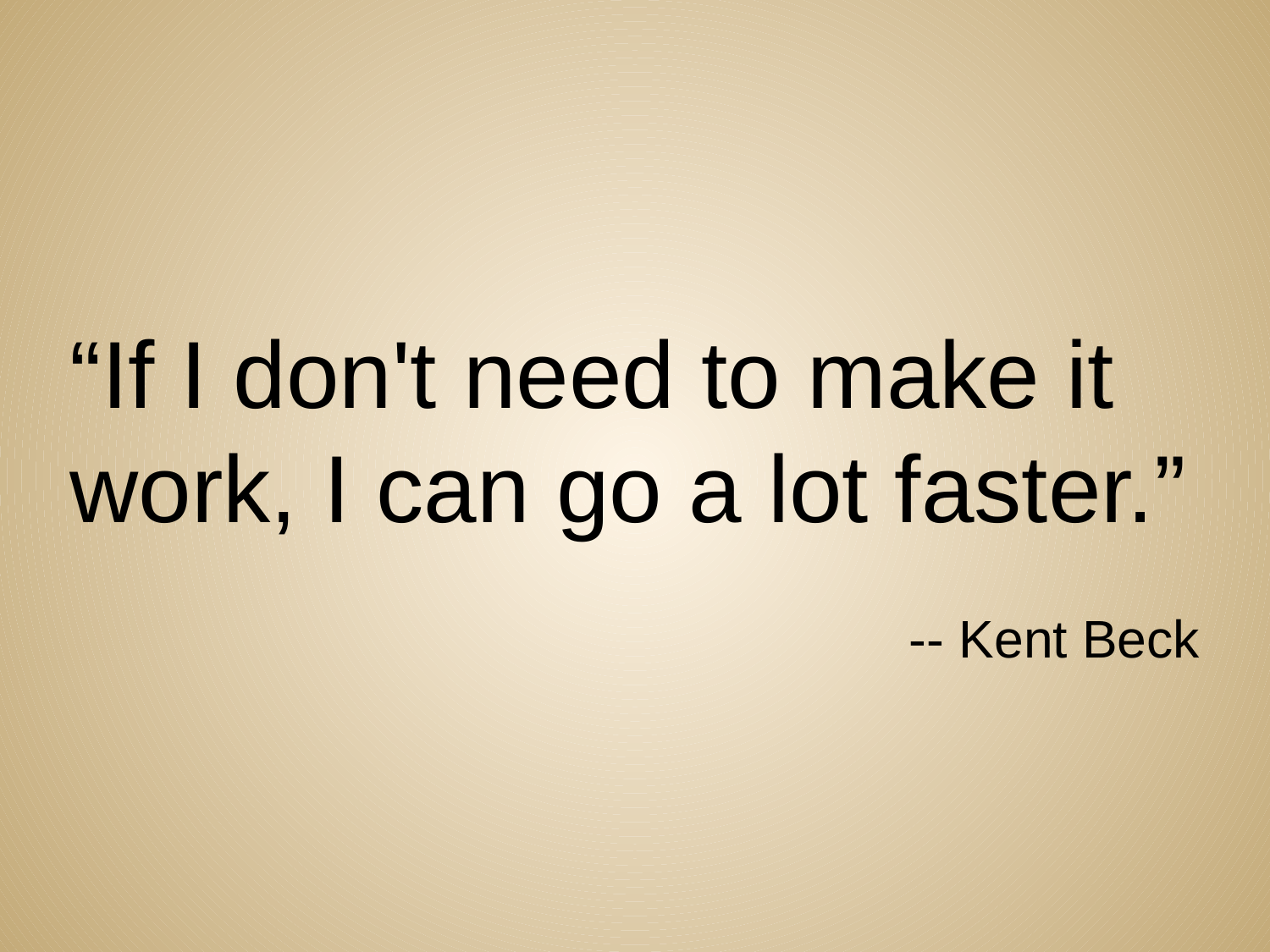

“If I don't need to make it work, I can go a lot faster.”

-- Kent Beck